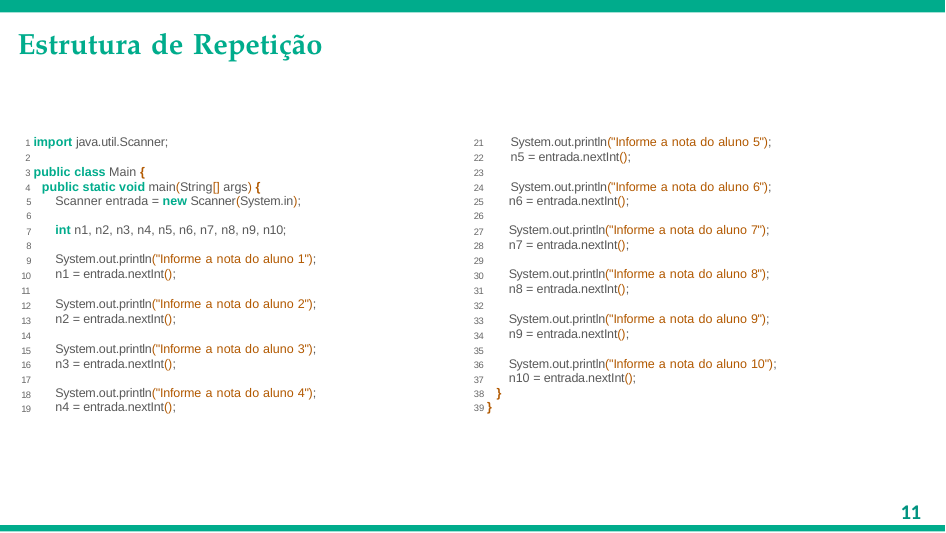

# Estrutura de Repetição
1 import java.util.Scanner;
2
3 public class Main {
4 public static void main(String[] args) {
21	System.out.println("Informe a nota do aluno 5");
22	n5 = entrada.nextInt();
23
24	System.out.println("Informe a nota do aluno 6");
| 5 | Scanner entrada = new Scanner(System.in); | 25 | n6 = entrada.nextInt(); |
| --- | --- | --- | --- |
| 6 |  | 26 |  |
| 7 | int n1, n2, n3, n4, n5, n6, n7, n8, n9, n10; | 27 | System.out.println("Informe a nota do aluno 7"); |
| 8 |  | 28 | n7 = entrada.nextInt(); |
| 9 | System.out.println("Informe a nota do aluno 1"); | 29 |  |
| 10 | n1 = entrada.nextInt(); | 30 | System.out.println("Informe a nota do aluno 8"); |
| 11 |  | 31 | n8 = entrada.nextInt(); |
| 12 | System.out.println("Informe a nota do aluno 2"); | 32 |  |
| 13 | n2 = entrada.nextInt(); | 33 | System.out.println("Informe a nota do aluno 9"); |
| 14 |  | 34 | n9 = entrada.nextInt(); |
| 15 | System.out.println("Informe a nota do aluno 3"); | 35 |  |
| 16 | n3 = entrada.nextInt(); | 36 | System.out.println("Informe a nota do aluno 10"); |
| 17 |  | 37 | n10 = entrada.nextInt(); |
| 18 | System.out.println("Informe a nota do aluno 4"); | 38 } |  |
| 19 | n4 = entrada.nextInt(); | 39 } |  |
11